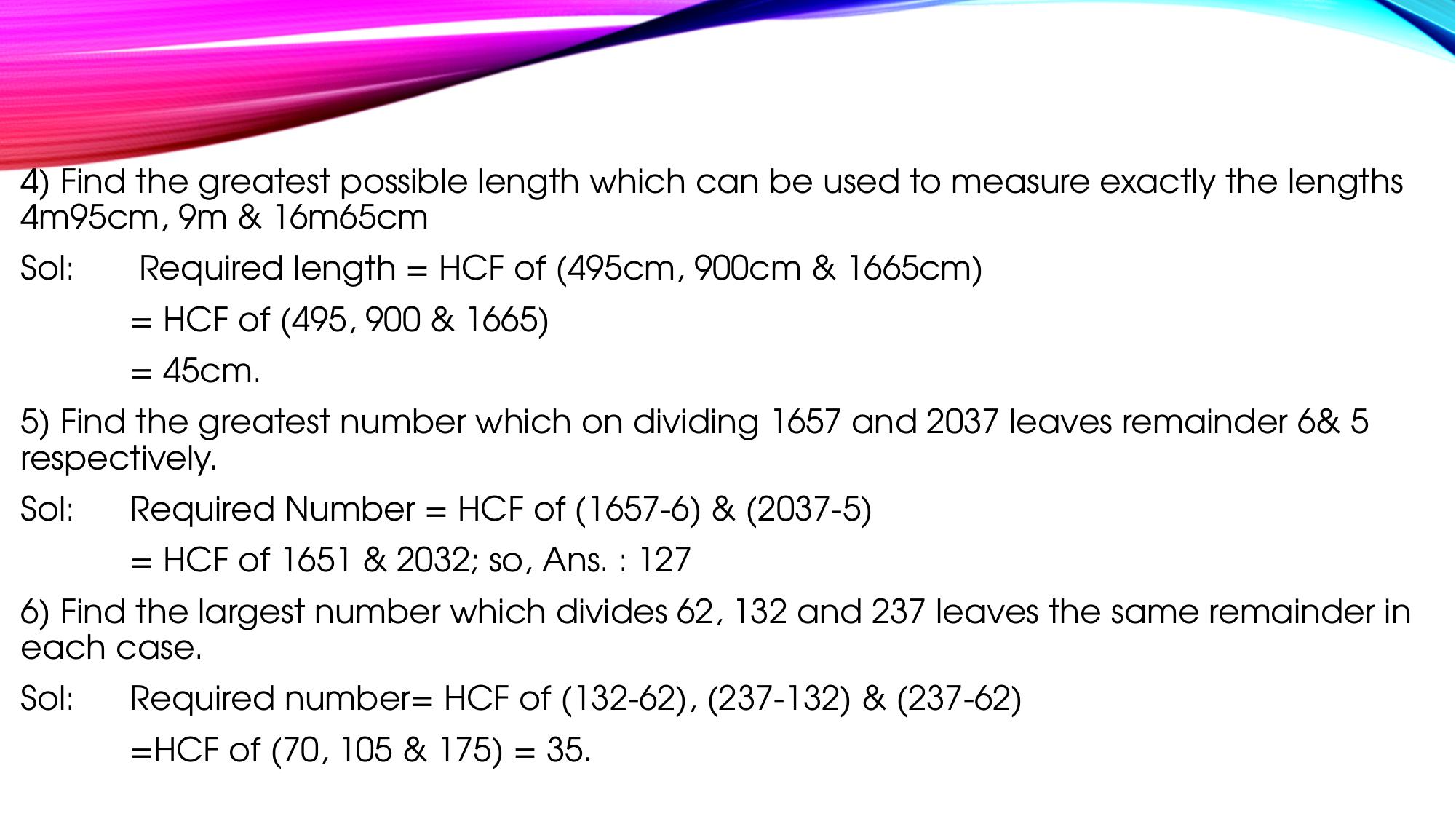

4) Find the greatest possible length which can be used to measure exactly the lengths 4m95cm, 9m & 16m65cm
Sol:	 Required length = HCF of (495cm, 900cm & 1665cm)
	= HCF of (495, 900 & 1665)
	= 45cm.
5) Find the greatest number which on dividing 1657 and 2037 leaves remainder 6& 5 respectively.
Sol: 	Required Number = HCF of (1657-6) & (2037-5)
	= HCF of 1651 & 2032; so, Ans. : 127
6) Find the largest number which divides 62, 132 and 237 leaves the same remainder in each case.
Sol: 	Required number= HCF of (132-62), (237-132) & (237-62)
	=HCF of (70, 105 & 175) = 35.